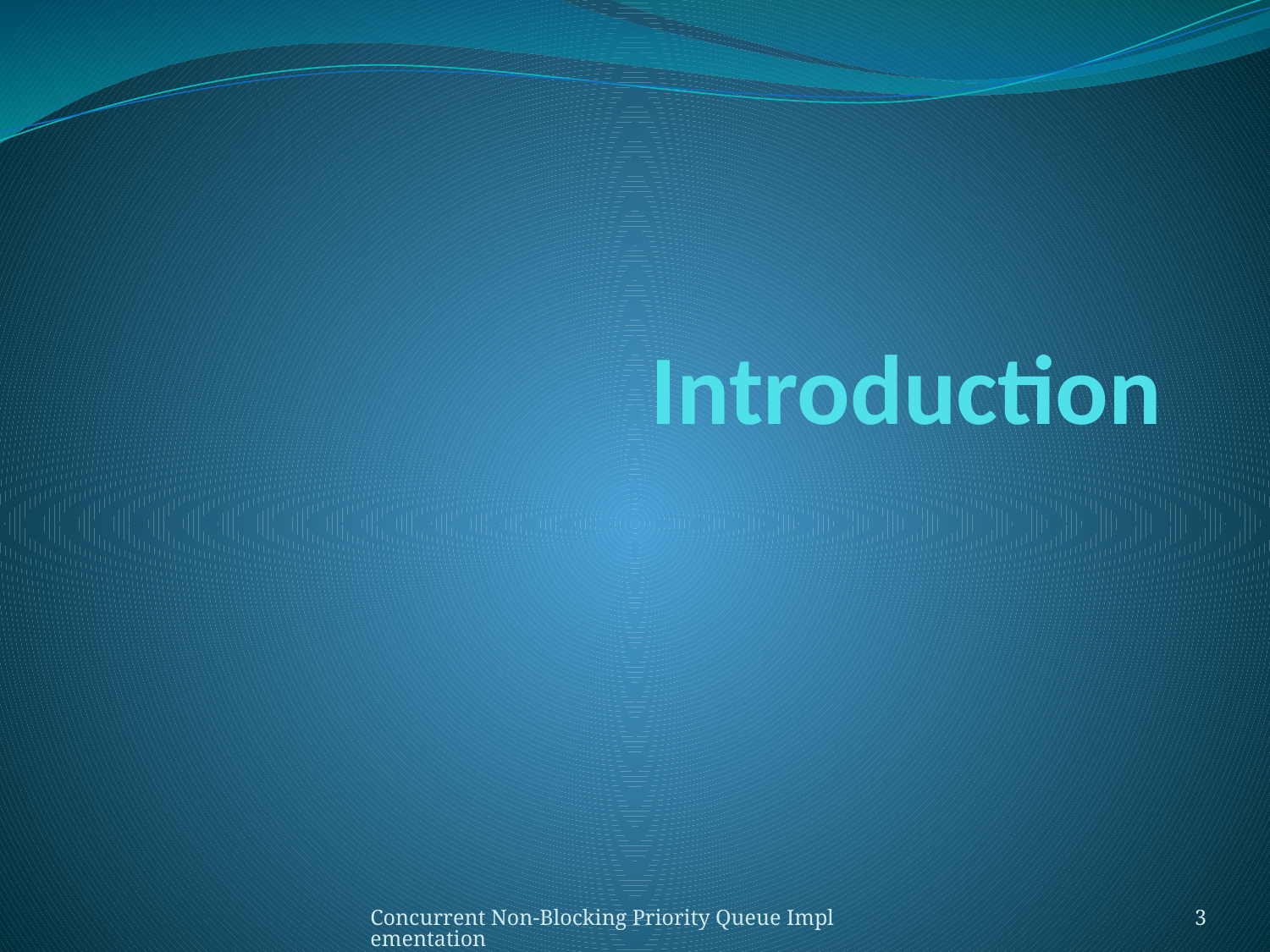

# Introduction
Concurrent Non-Blocking Priority Queue Implementation
3